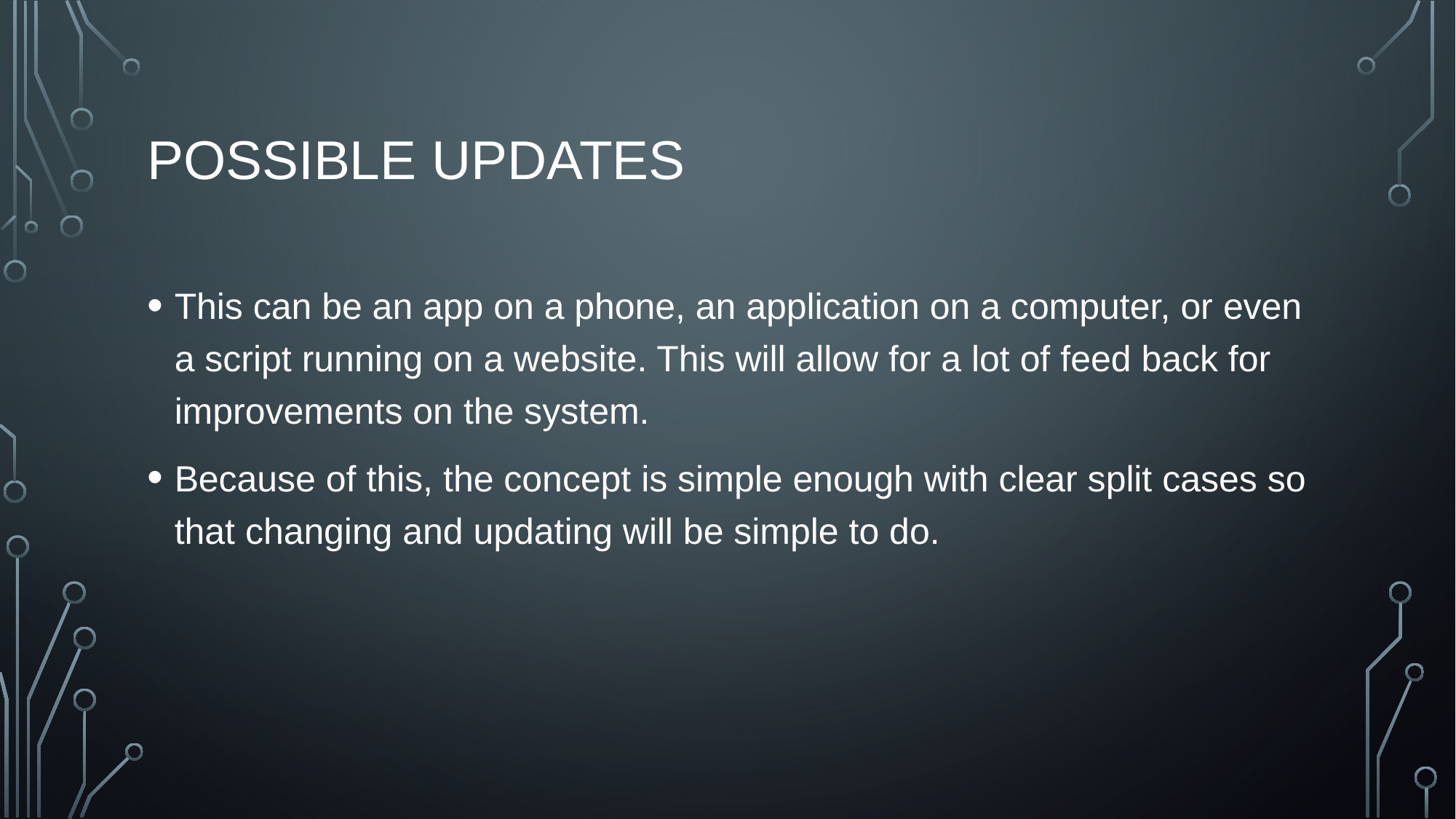

# Possible updates
This can be an app on a phone, an application on a computer, or even a script running on a website. This will allow for a lot of feed back for improvements on the system.
Because of this, the concept is simple enough with clear split cases so that changing and updating will be simple to do.